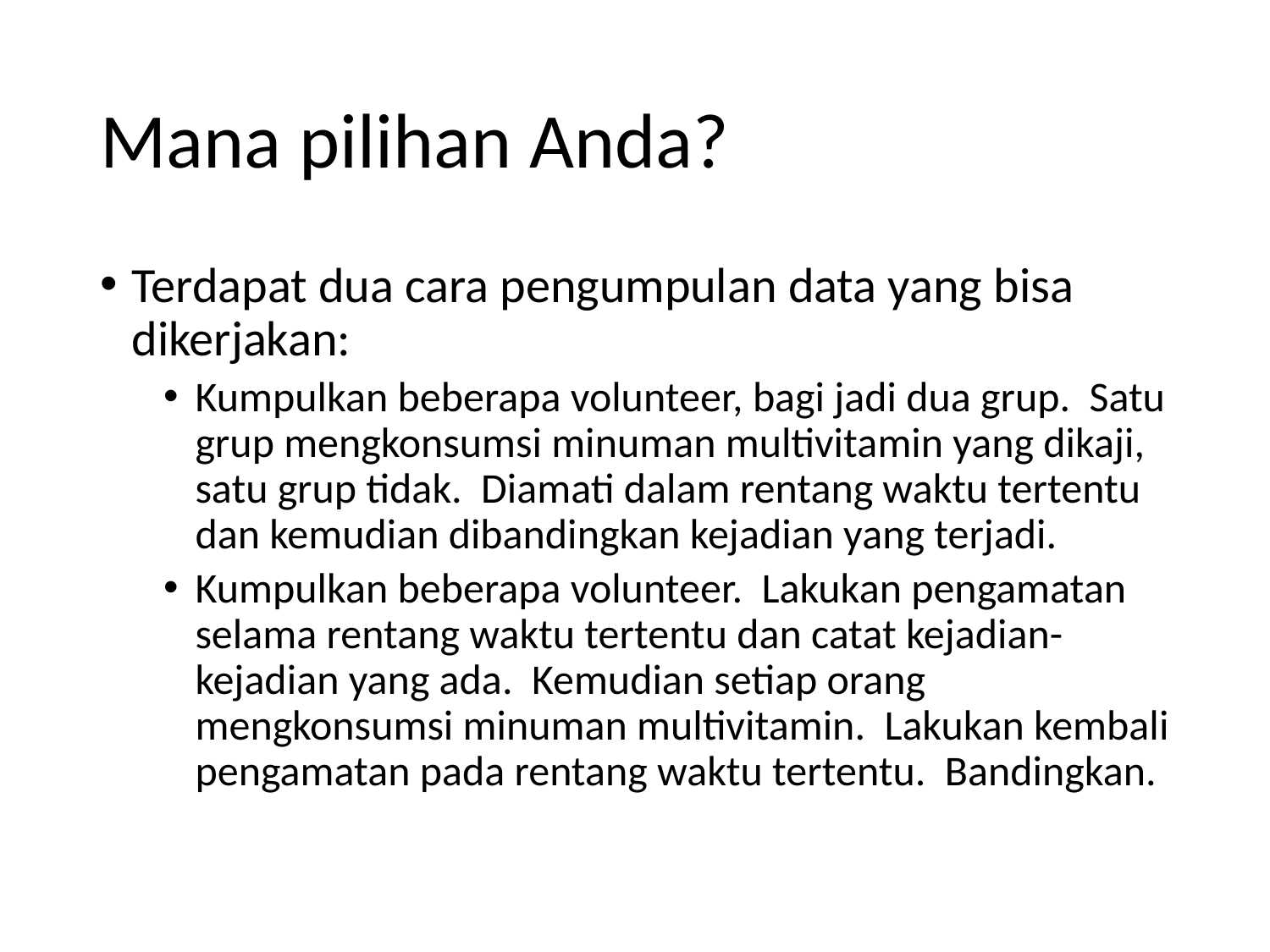

# Mana pilihan Anda?
Terdapat dua cara pengumpulan data yang bisa dikerjakan:
Kumpulkan beberapa volunteer, bagi jadi dua grup.  Satu grup mengkonsumsi minuman multivitamin yang dikaji, satu grup tidak.  Diamati dalam rentang waktu tertentu dan kemudian dibandingkan kejadian yang terjadi.
Kumpulkan beberapa volunteer.  Lakukan pengamatan selama rentang waktu tertentu dan catat kejadian-kejadian yang ada.  Kemudian setiap orang mengkonsumsi minuman multivitamin.  Lakukan kembali pengamatan pada rentang waktu tertentu.  Bandingkan.